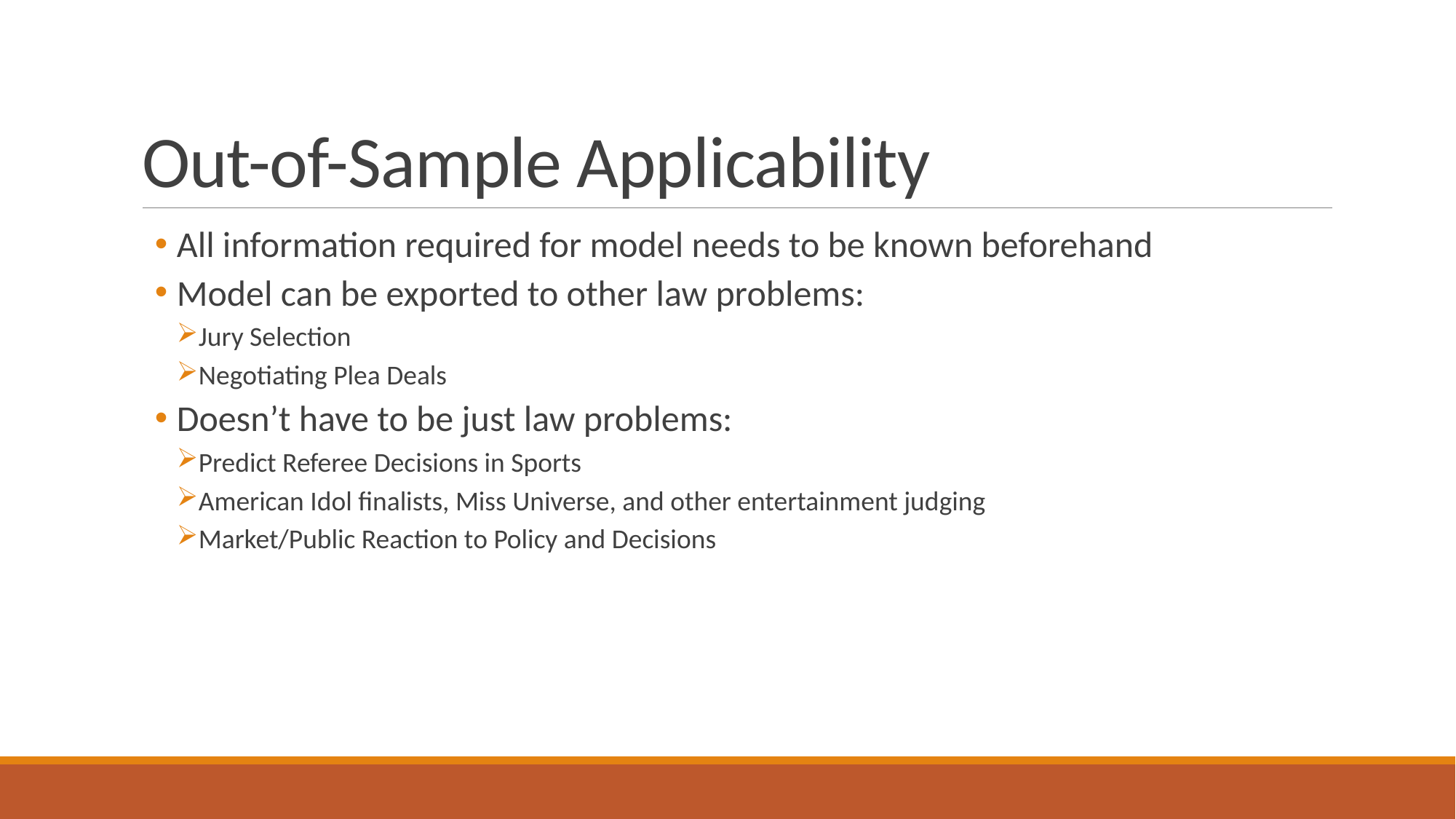

# Out-of-Sample Applicability
All information required for model needs to be known beforehand
Model can be exported to other law problems:
Jury Selection
Negotiating Plea Deals
Doesn’t have to be just law problems:
Predict Referee Decisions in Sports
American Idol finalists, Miss Universe, and other entertainment judging
Market/Public Reaction to Policy and Decisions